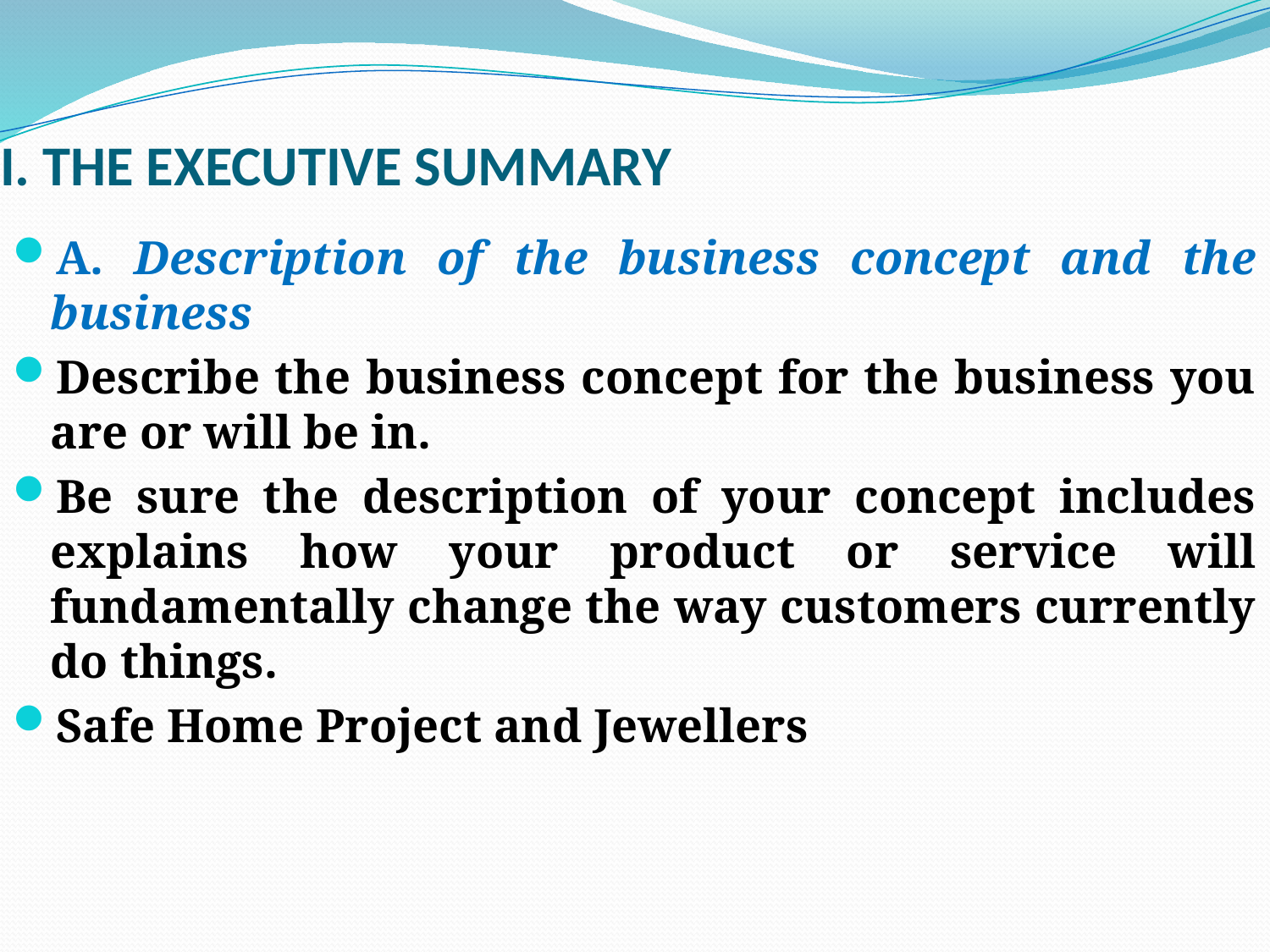

# I. THE EXECUTIVE SUMMARY
A. Description of the business concept and the business
Describe the business concept for the business you are or will be in.
Be sure the description of your concept includes explains how your product or service will fundamentally change the way customers currently do things.
Safe Home Project and Jewellers